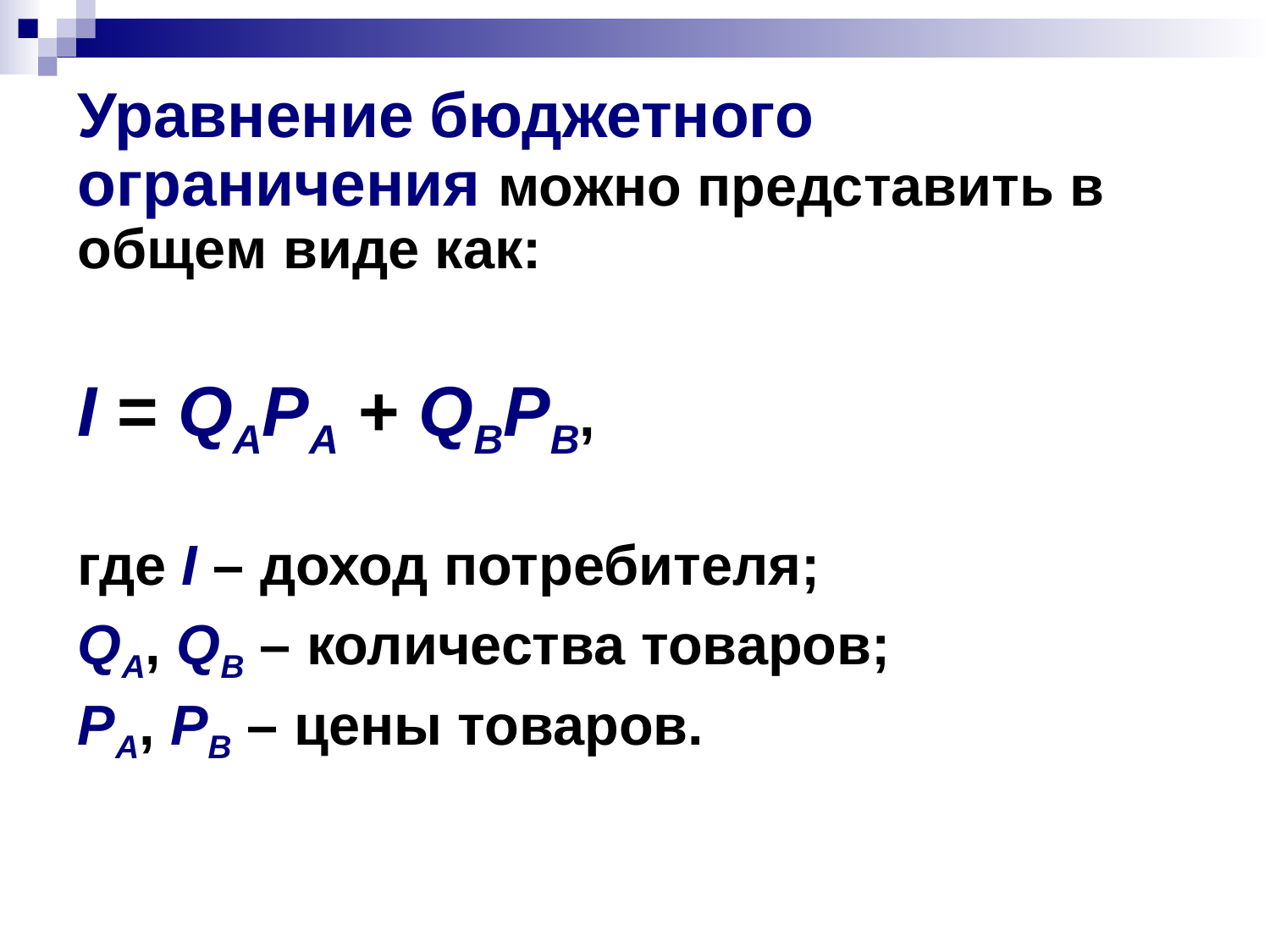

Уравнение бюджетного ограничения можно представить в общем виде как:

I = QAPA + QВPВ,

где I – доход потребителя;
QA, QВ – количества товаров;
PA, PВ – цены товаров.